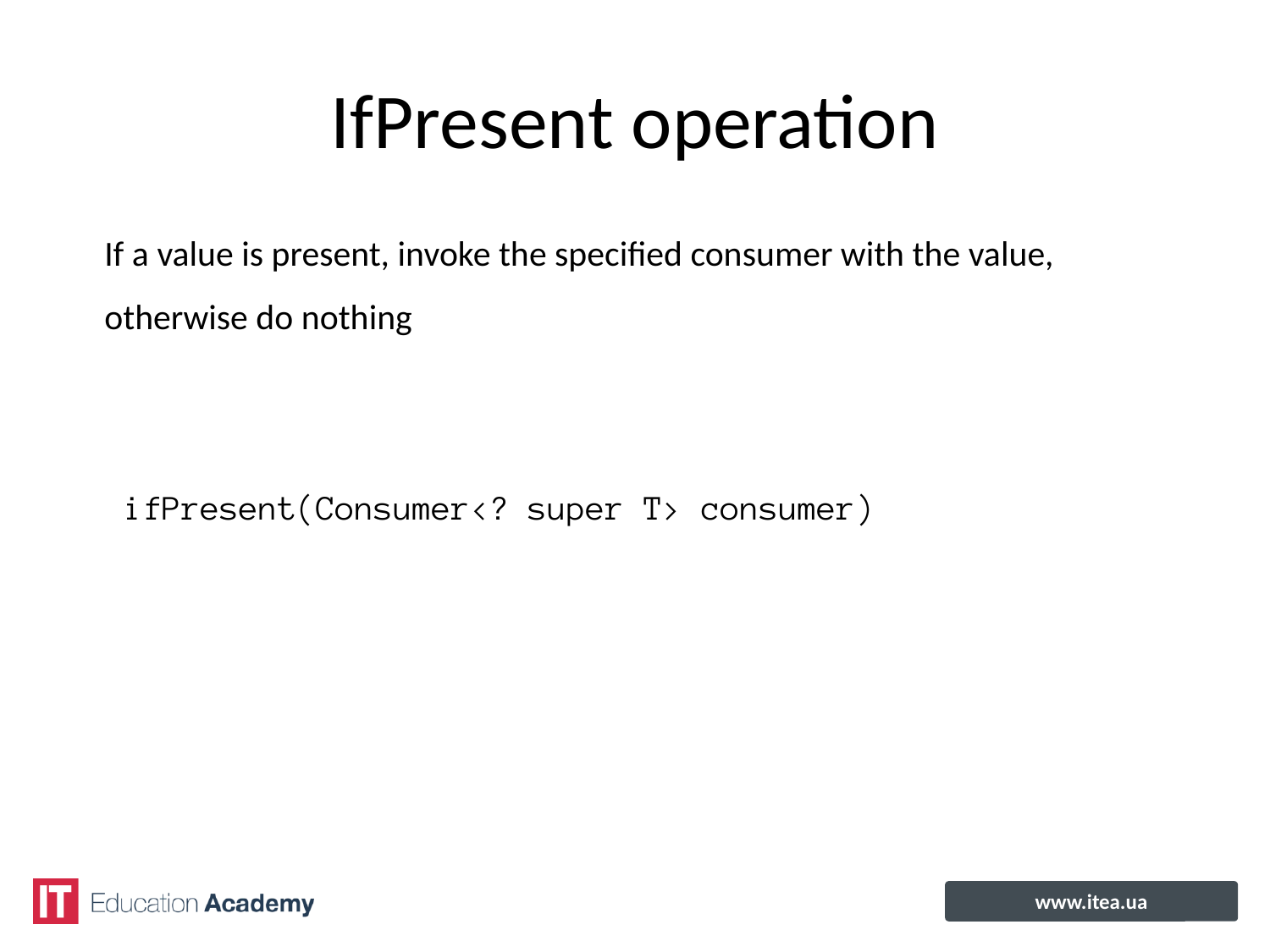

# IfPresent operation
If a value is present, invoke the specified consumer with the value,
otherwise do nothing

	ifPresent(Consumer<? super T> consumer)